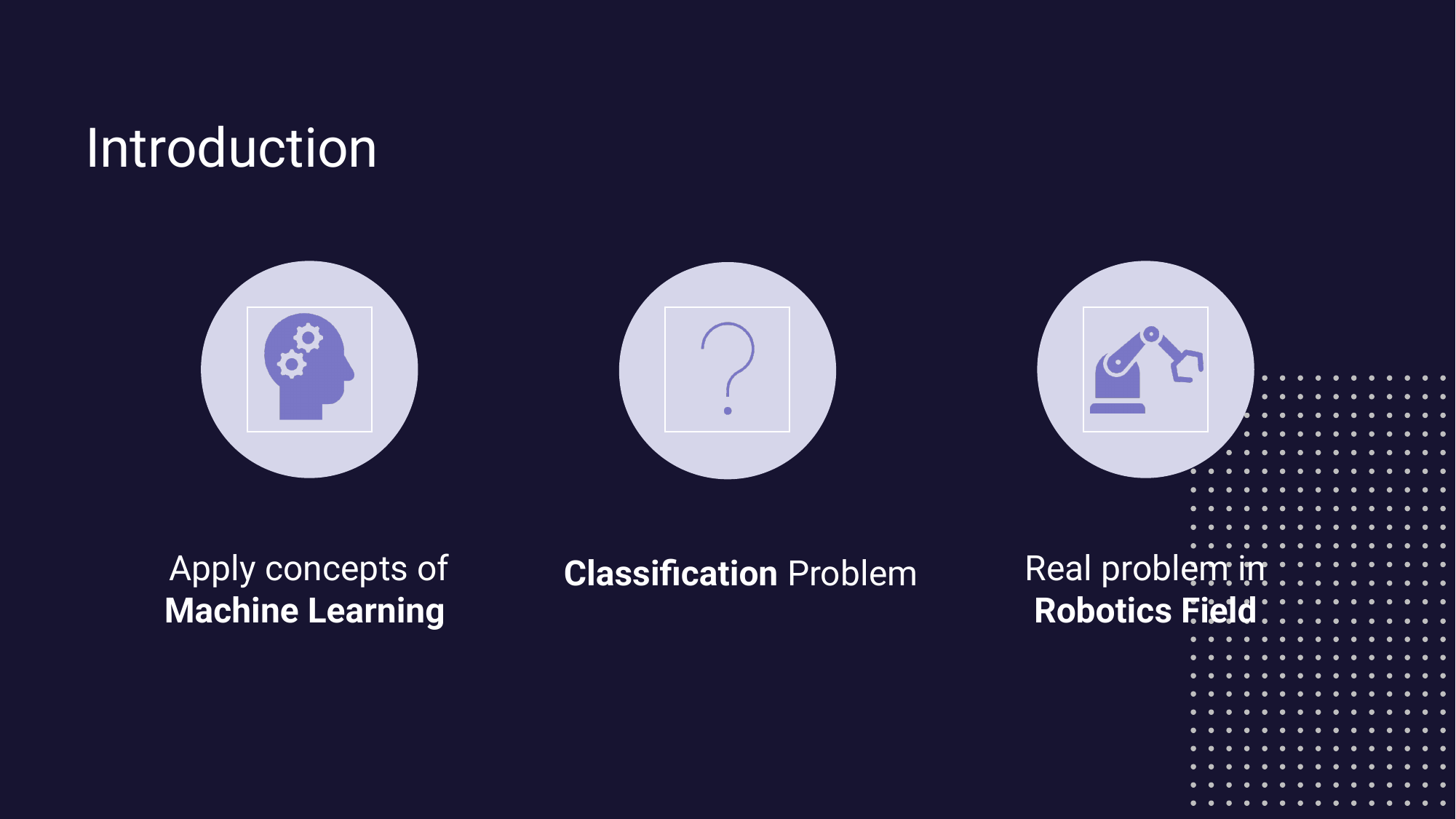

# Introduction
Apply concepts of Machine Learning
Classification Problem
Real problem in Robotics Field